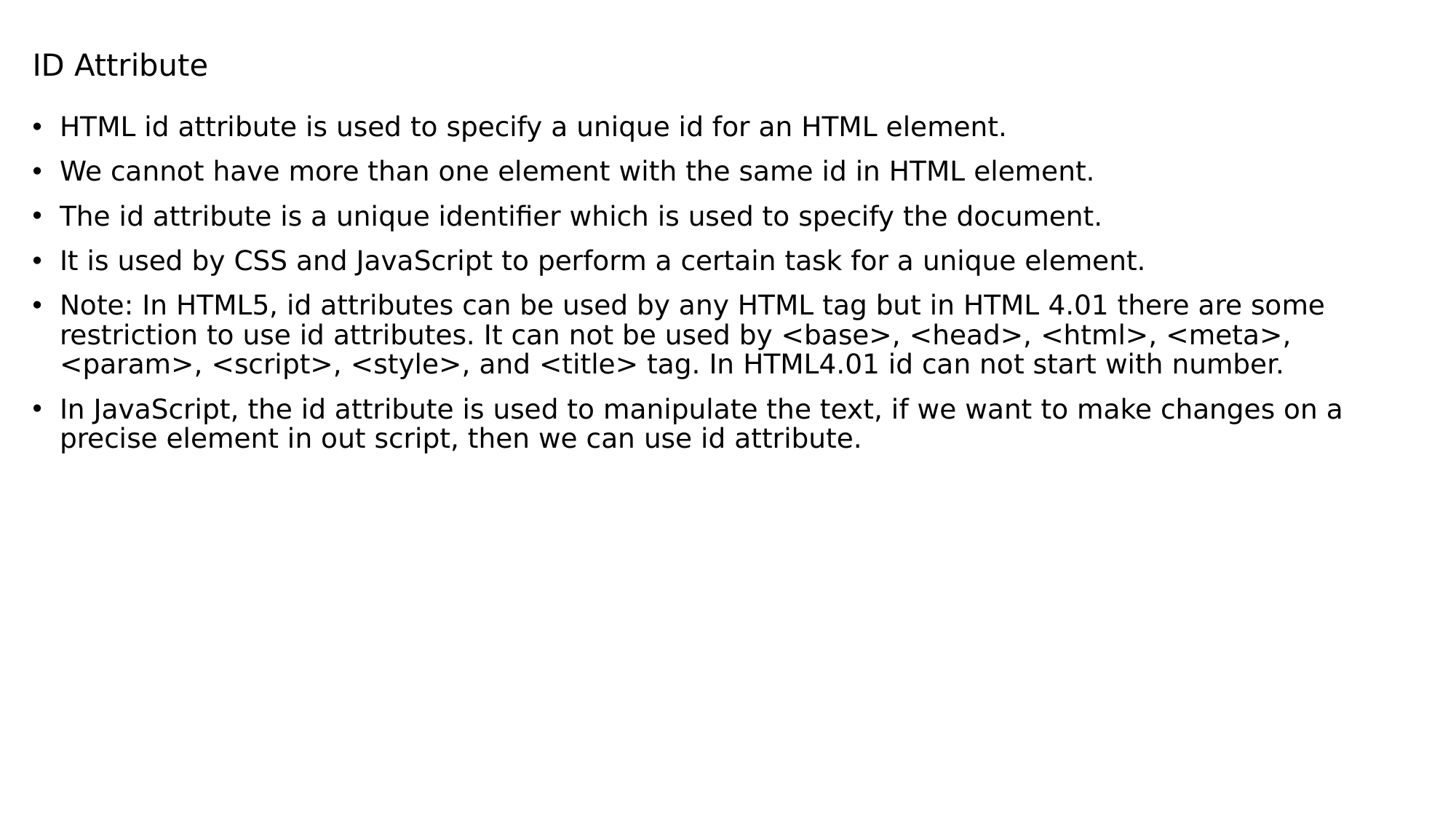

# ID Attribute
HTML id attribute is used to specify a unique id for an HTML element.
We cannot have more than one element with the same id in HTML element.
The id attribute is a unique identifier which is used to specify the document.
It is used by CSS and JavaScript to perform a certain task for a unique element.
Note: In HTML5, id attributes can be used by any HTML tag but in HTML 4.01 there are some restriction to use id attributes. It can not be used by <base>, <head>, <html>, <meta>, <param>, <script>, <style>, and <title> tag. In HTML4.01 id can not start with number.
In JavaScript, the id attribute is used to manipulate the text, if we want to make changes on a precise element in out script, then we can use id attribute.